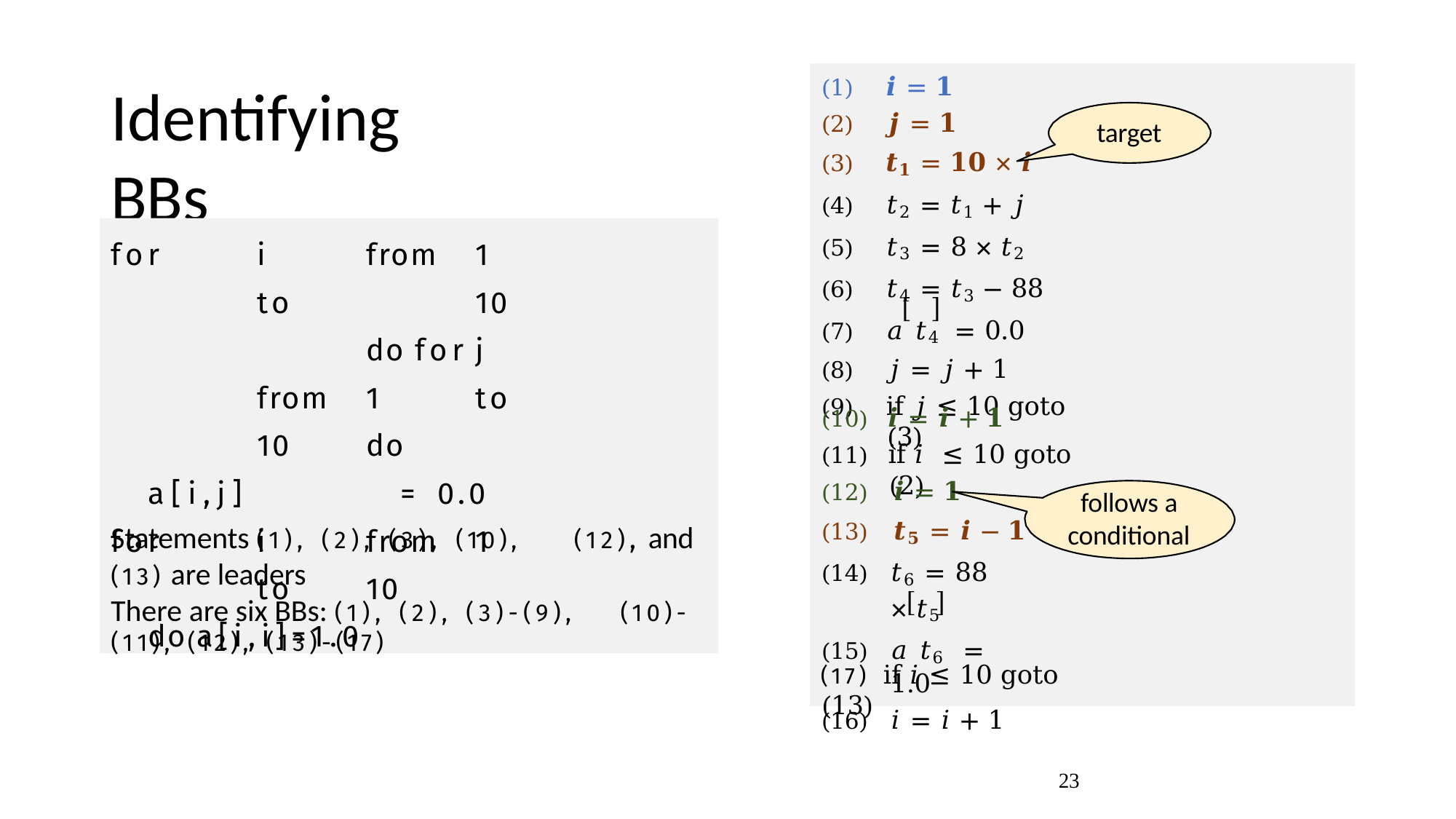

𝒊 = 𝟏
𝒋 = 𝟏
𝒕𝟏 = 𝟏𝟎 × 𝒊
𝑡2 = 𝑡1 + 𝑗
𝑡3 = 8 × 𝑡2
𝑡4 = 𝑡3 − 88
𝑎 𝑡4	= 0.0
𝑗 = 𝑗 + 1
if 𝑗 ≤ 10 goto (3)

# Identifying BBs

target
for	i	from	1	to		10		do for	j	from	1	to	10	do
a[i,j]	=	0.0
for	i	from	1	to	10	do a[i,i]=1.0
𝒊 = 𝒊 + 𝟏
if 𝑖  ≤ 10 goto (2)
𝒊 = 𝟏
𝒕𝟓 = 𝒊 − 𝟏
𝑡6 = 88 × 𝑡5
𝑎 𝑡6	= 1.0
𝑖 = 𝑖 + 1

follows a conditional
Statements (1), (2), (3), (10),	(12), and
(13) are leaders
There are six BBs: (1), (2), (3)-(9),	(10)-
(11),  (12),  (13)-(17)

(17) if 𝑖 ≤ 10 goto (13)
23